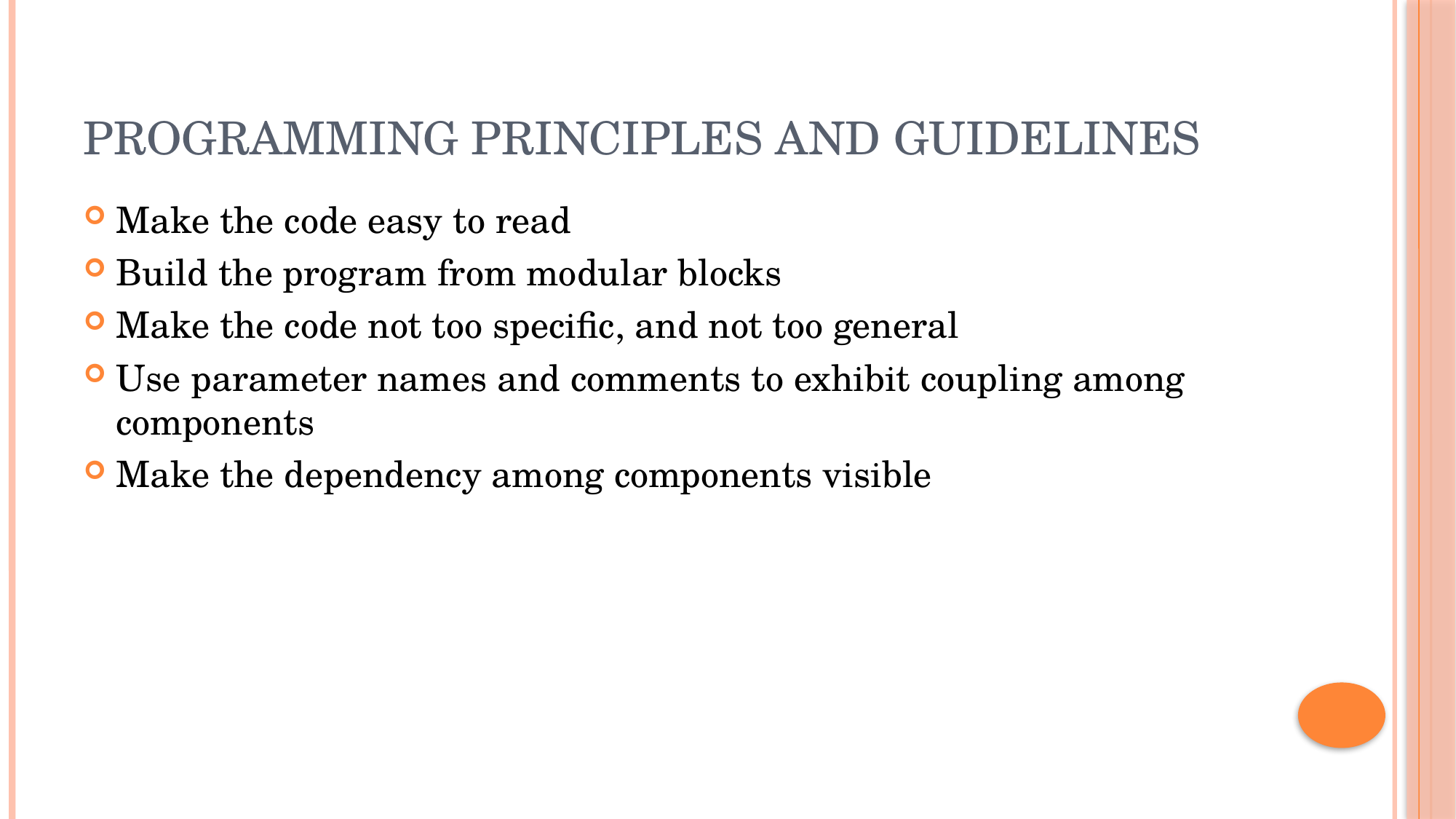

# Programming principles and guidelines
Make the code easy to read
Build the program from modular blocks
Make the code not too specific, and not too general
Use parameter names and comments to exhibit coupling among components
Make the dependency among components visible